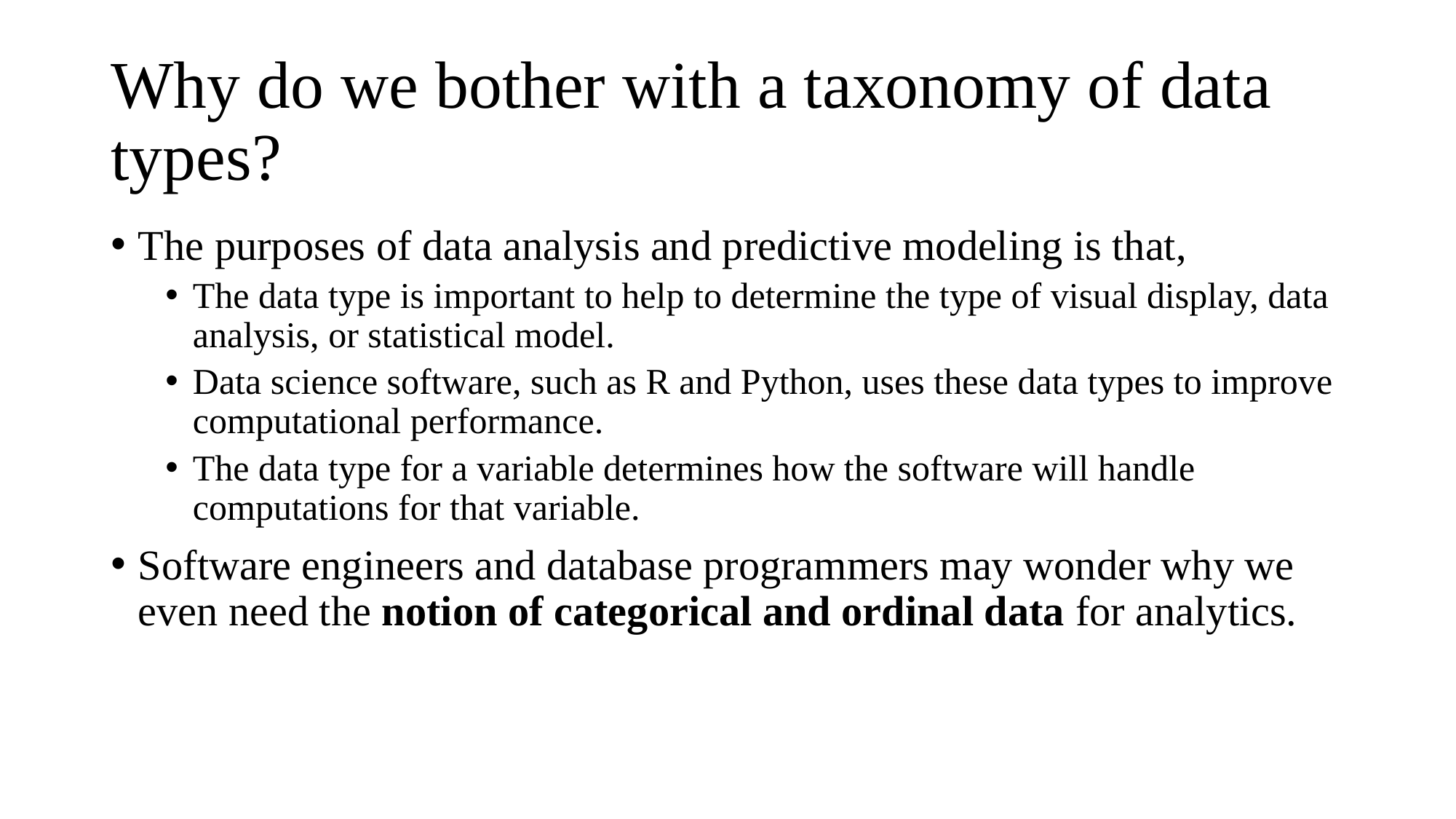

# Why do we bother with a taxonomy of data types?
The purposes of data analysis and predictive modeling is that,
The data type is important to help to determine the type of visual display, data analysis, or statistical model.
Data science software, such as R and Python, uses these data types to improve computational performance.
The data type for a variable determines how the software will handle computations for that variable.
Software engineers and database programmers may wonder why we even need the notion of categorical and ordinal data for analytics.